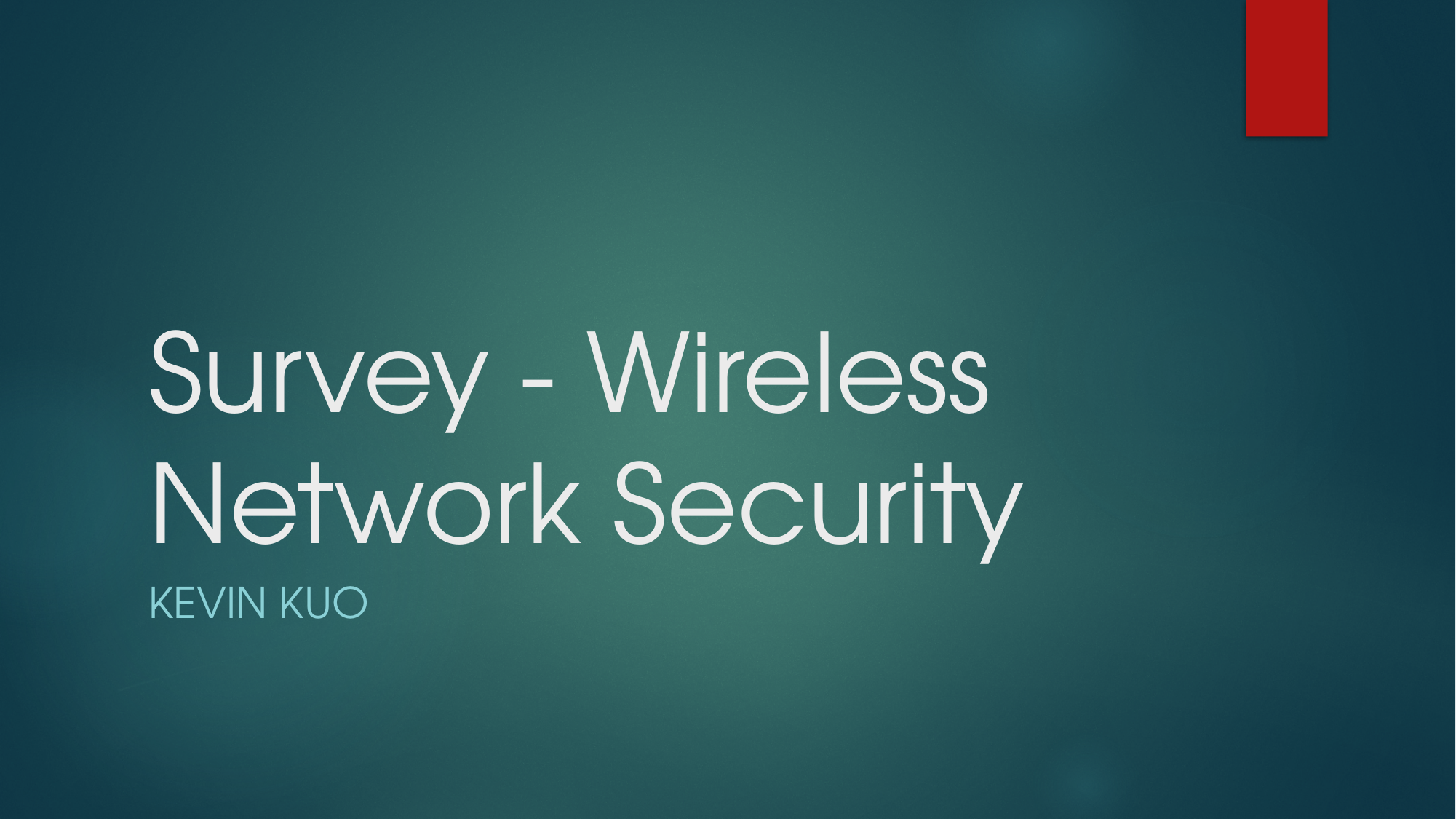

# Survey - Wireless Network Security
Kevin Kuo